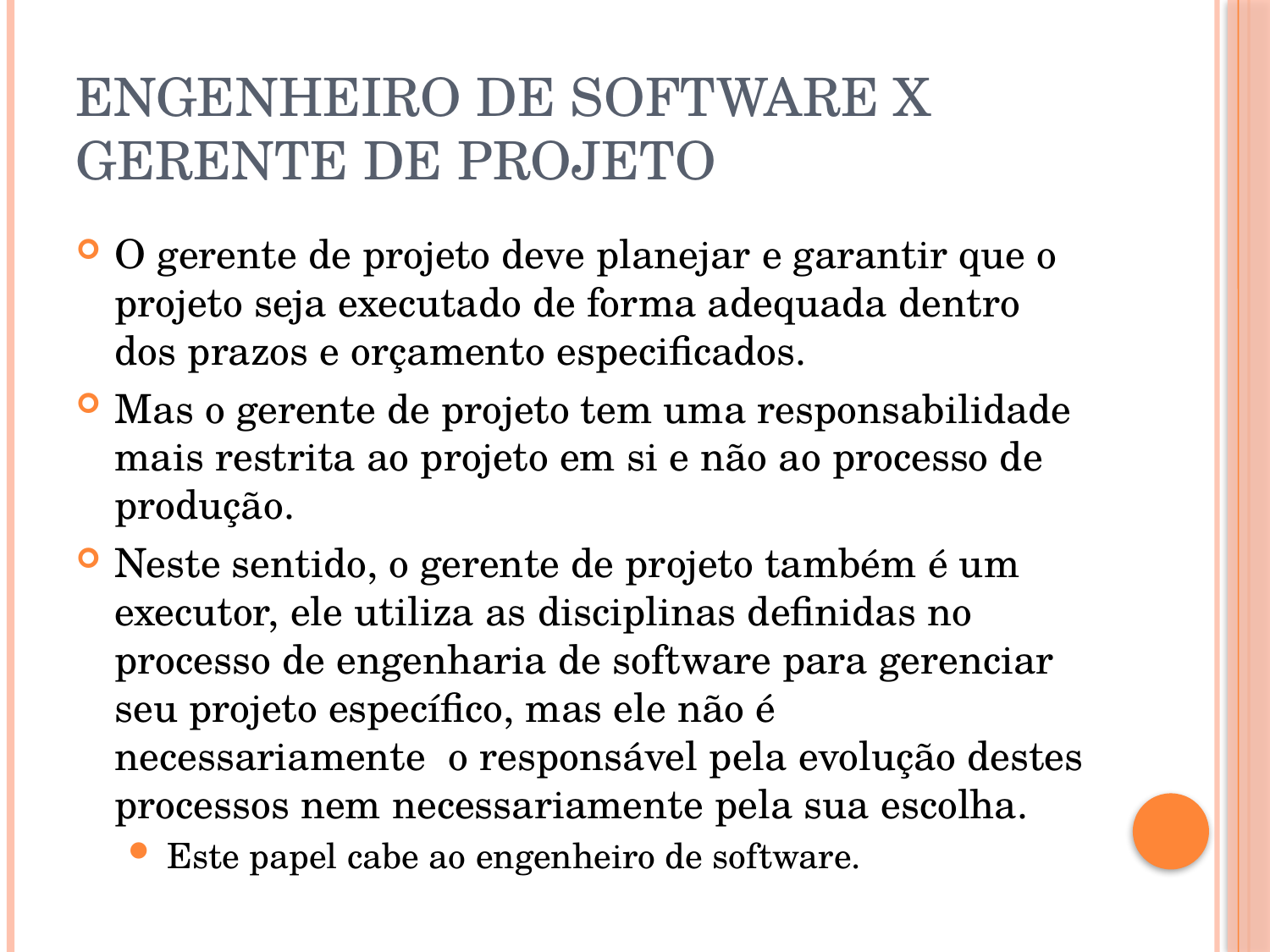

# Engenheiro de Software X Gerente de Projeto
O gerente de projeto deve planejar e garantir que o projeto seja executado de forma adequada dentro dos prazos e orçamento especificados.
Mas o gerente de projeto tem uma responsabilidade mais restrita ao projeto em si e não ao processo de produção.
Neste sentido, o gerente de projeto também é um executor, ele utiliza as disciplinas definidas no processo de engenharia de software para gerenciar seu projeto específico, mas ele não é necessariamente  o responsável pela evolução destes processos nem necessariamente pela sua escolha.
Este papel cabe ao engenheiro de software.